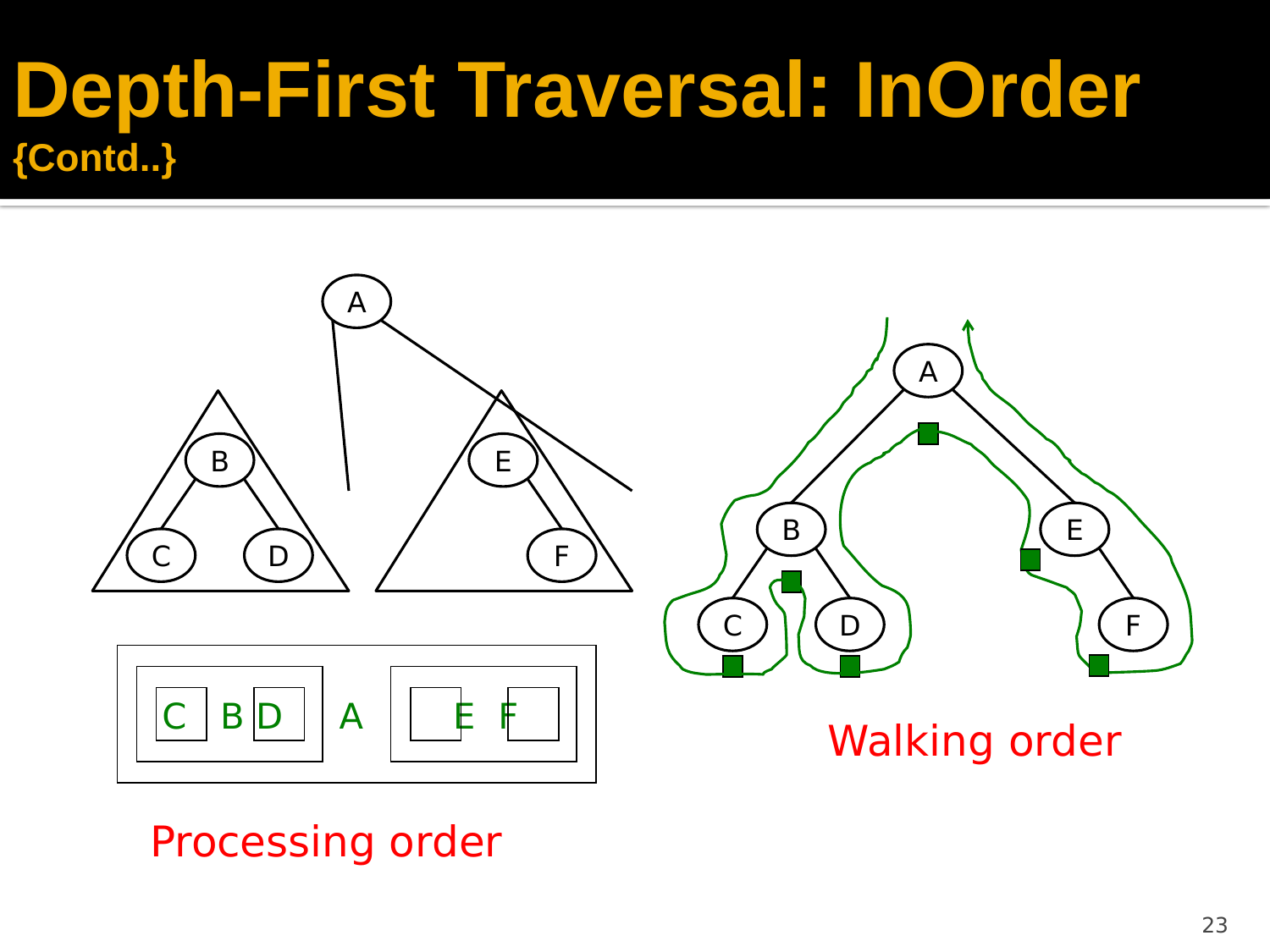

# Depth-First Traversal: InOrder {Contd..}
A

A

B
E
B
E
C
D
F

C
D
F

  C   B D     A        E  F

Walking order
Processing order
23